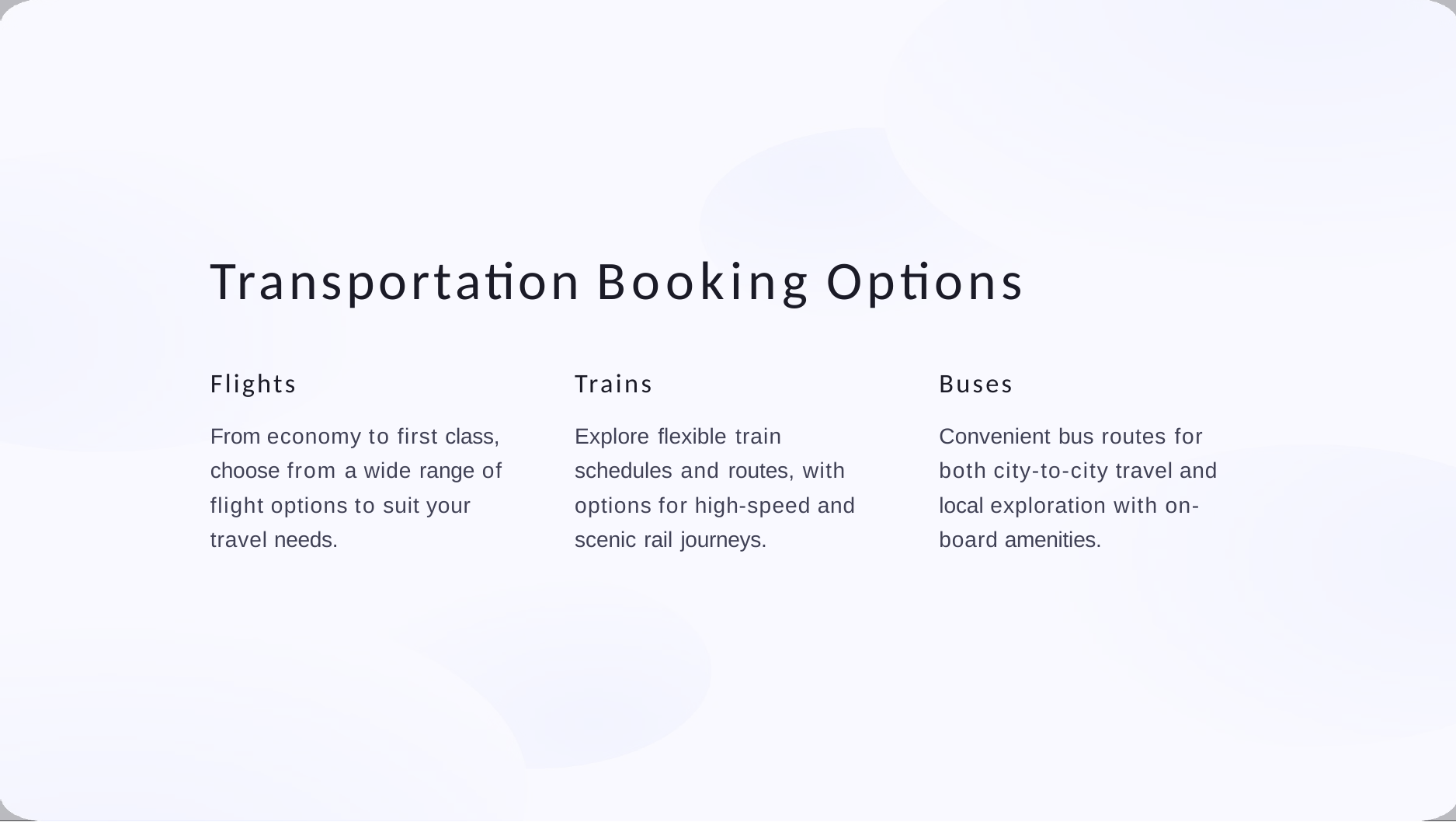

# Transportation Booking Options
Flights
Trains
Buses
From economy to first class, choose from a wide range of flight options to suit your travel needs.
Explore flexible train schedules and routes, with options for high-speed and scenic rail journeys.
Convenient bus routes for both city-to-city travel and local exploration with on- board amenities.